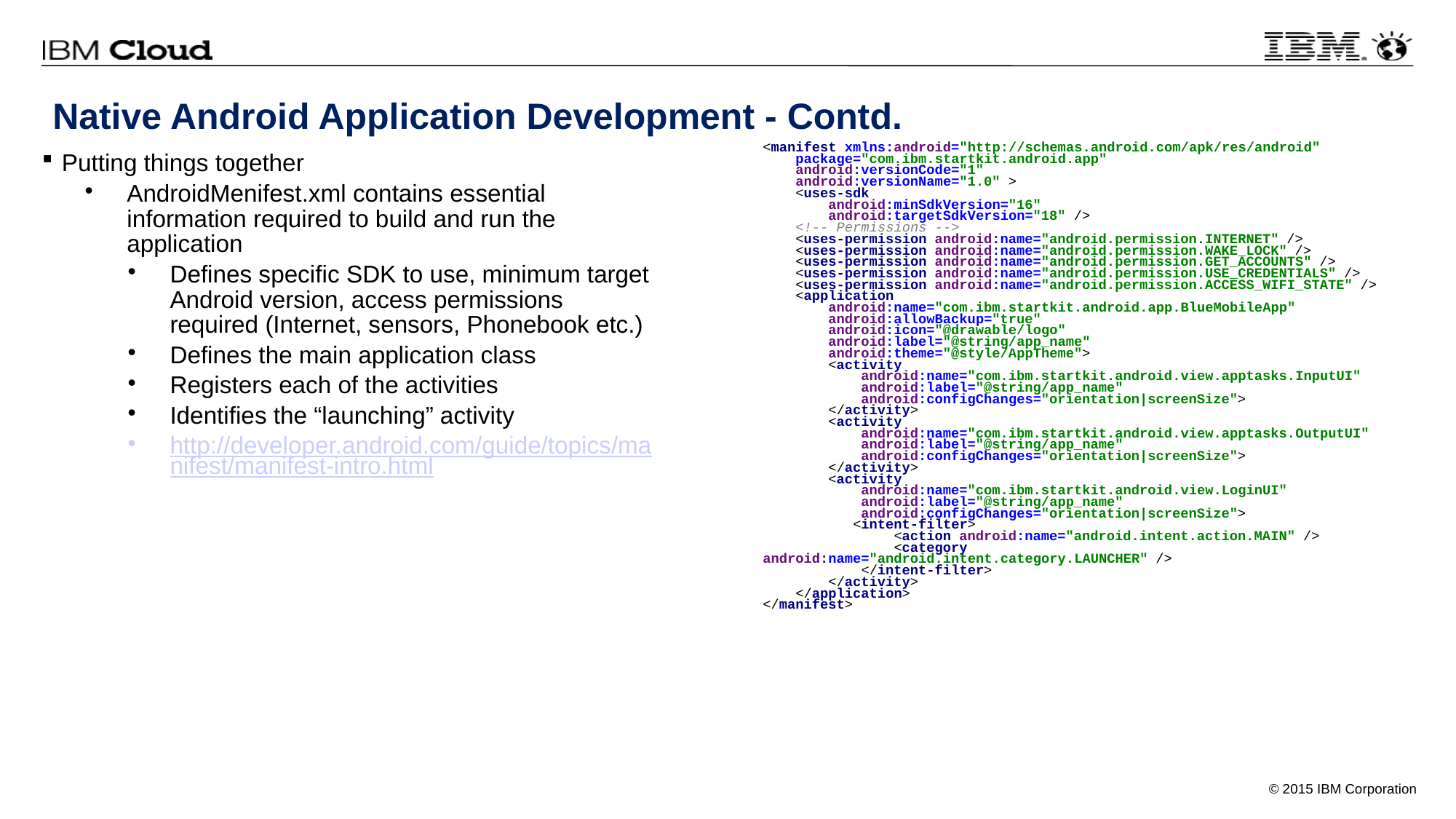

# Native Android Application Development - Contd.
<manifest xmlns:android="http://schemas.android.com/apk/res/android"
    package="com.ibm.startkit.android.app"
    android:versionCode="1"
    android:versionName="1.0" >
    <uses-sdk
        android:minSdkVersion="16"
        android:targetSdkVersion="18" />
    <!-- Permissions -->
    <uses-permission android:name="android.permission.INTERNET" />
    <uses-permission android:name="android.permission.WAKE_LOCK" />
    <uses-permission android:name="android.permission.GET_ACCOUNTS" />
    <uses-permission android:name="android.permission.USE_CREDENTIALS" />
    <uses-permission android:name="android.permission.ACCESS_WIFI_STATE" />
    <application
        android:name="com.ibm.startkit.android.app.BlueMobileApp"
        android:allowBackup="true"
        android:icon="@drawable/logo"
        android:label="@string/app_name"
        android:theme="@style/AppTheme">
        <activity
            android:name="com.ibm.startkit.android.view.apptasks.InputUI"
            android:label="@string/app_name"
            android:configChanges="orientation|screenSize">
        </activity>
        <activity
            android:name="com.ibm.startkit.android.view.apptasks.OutputUI"
            android:label="@string/app_name"
            android:configChanges="orientation|screenSize">
        </activity>
        <activity
            android:name="com.ibm.startkit.android.view.LoginUI"
            android:label="@string/app_name"
            android:configChanges="orientation|screenSize">
           <intent-filter>
                <action android:name="android.intent.action.MAIN" />
                <category android:name="android.intent.category.LAUNCHER" />
            </intent-filter>
        </activity>
    </application>
</manifest>
Putting things together
AndroidMenifest.xml contains essential information required to build and run the application
Defines specific SDK to use, minimum target Android version, access permissions required (Internet, sensors, Phonebook etc.)
Defines the main application class
Registers each of the activities
Identifies the “launching” activity
http://developer.android.com/guide/topics/manifest/manifest-intro.html